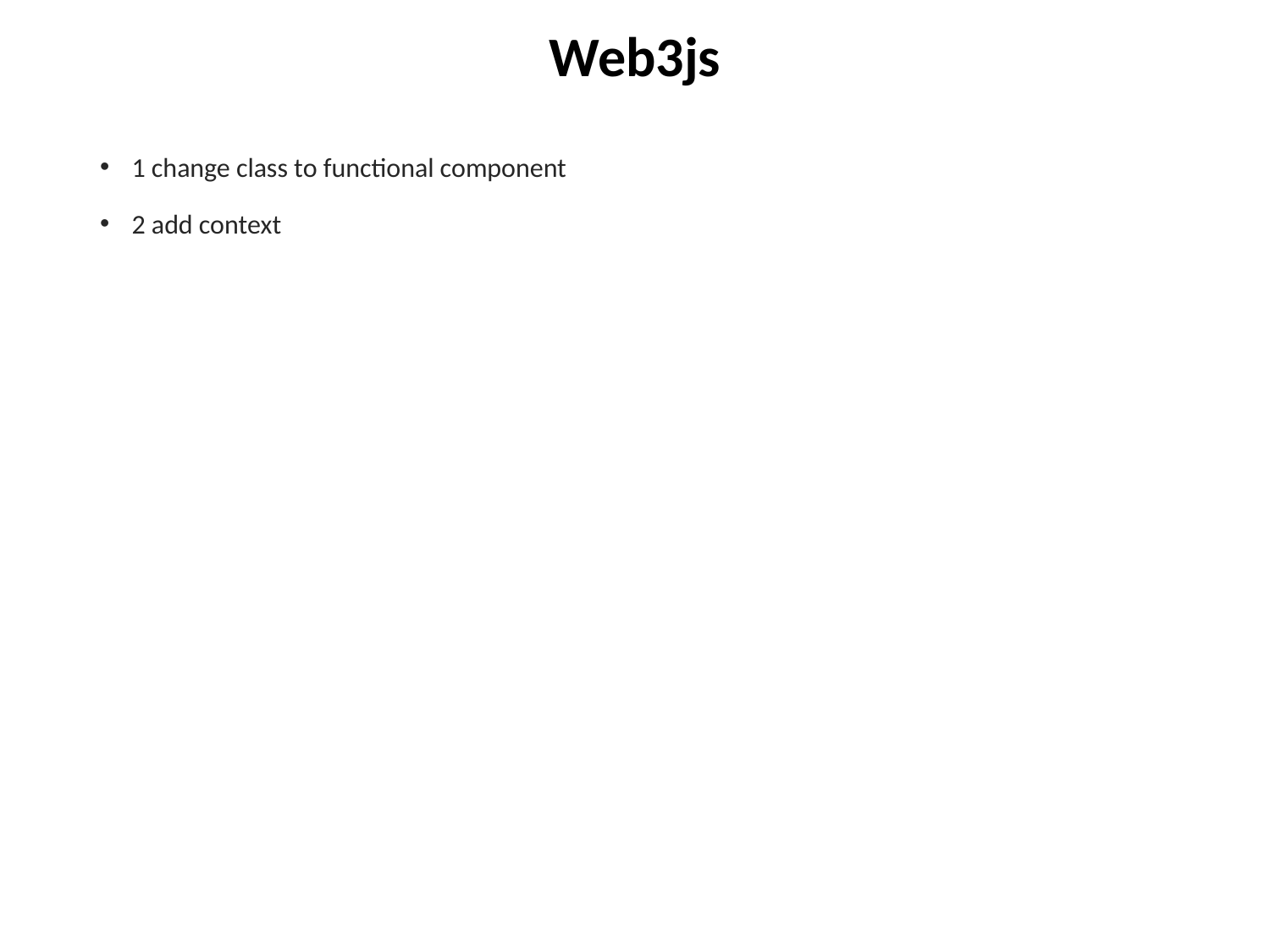

# Web3js
1 change class to functional component
2 add context